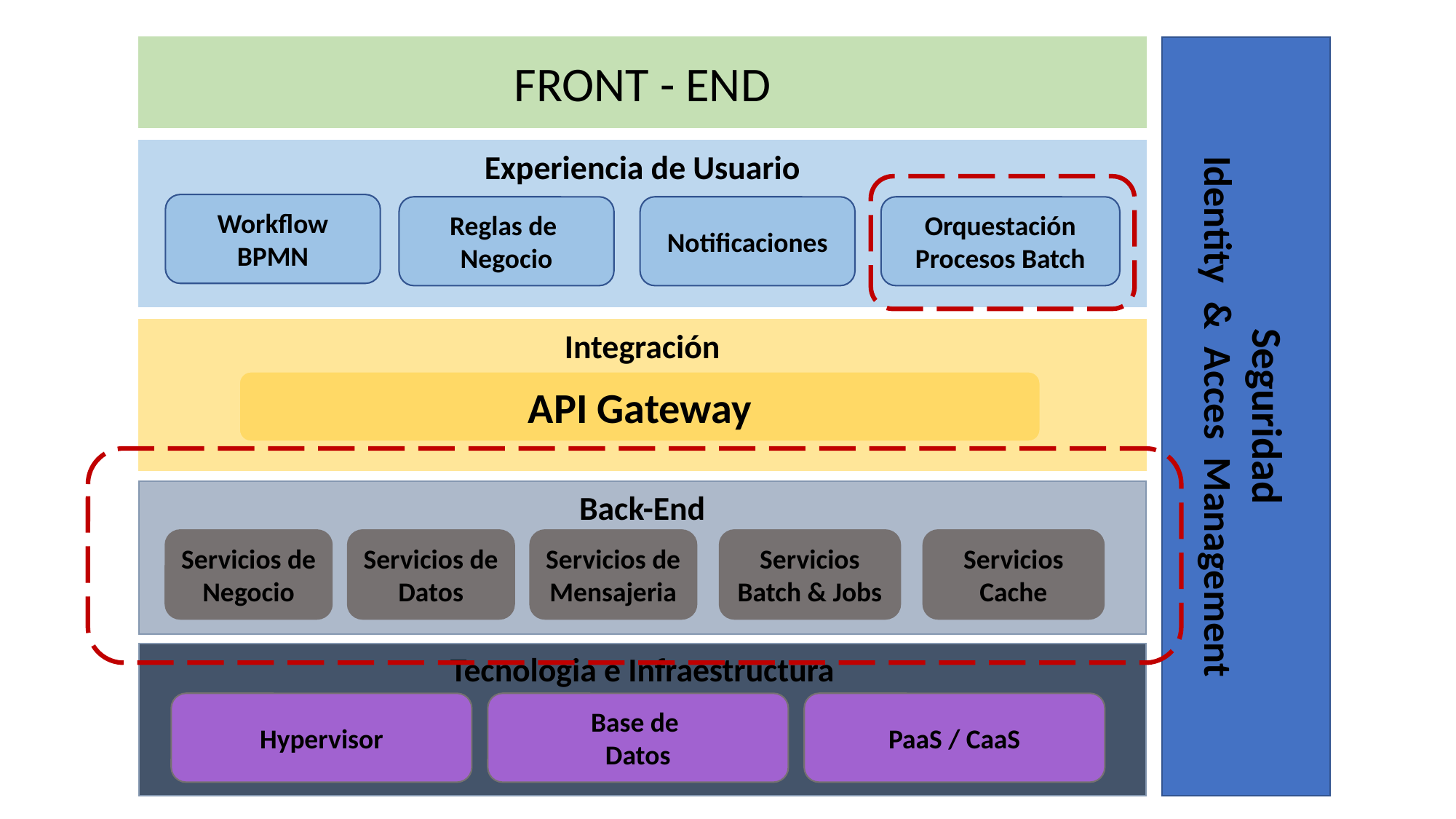

Seguridad
Identity  &  Acces  Management
FRONT - END
Experiencia de Usuario

Workflow
BPMN
Reglas de
Negocio
Notificaciones
Orquestación Procesos Batch
Integración
API Gateway

Back-End
Servicios de Negocio
Servicios de Datos
Servicios de Mensajeria
Servicios Batch & Jobs
Servicios Cache
Tecnologia e Infraestructura
Hypervisor
Base de
Datos
PaaS / CaaS